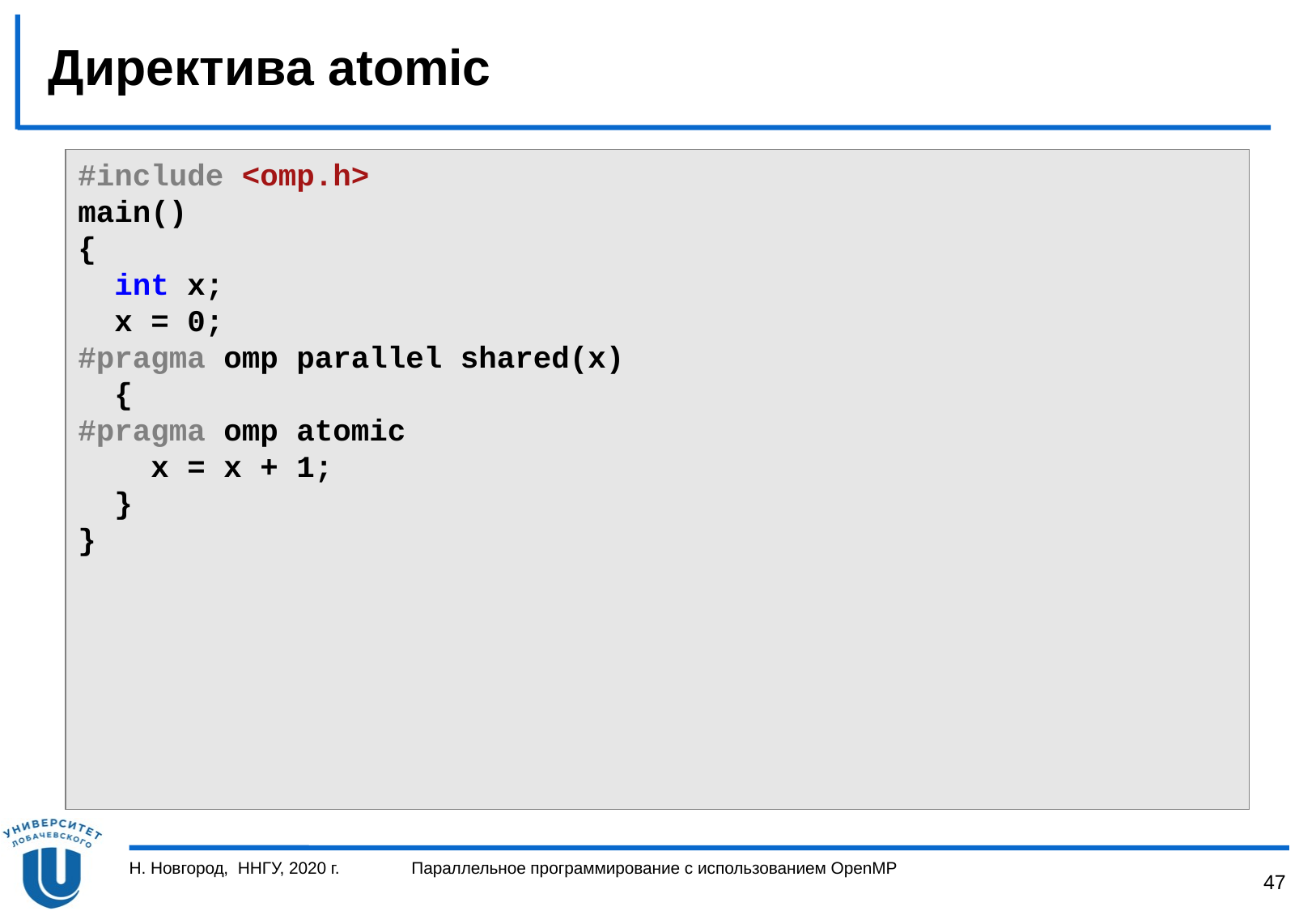

# Директива atomic
#include <omp.h>
main()
{
  int x;
  x = 0;
#pragma omp parallel shared(x)
  {
#pragma omp atomic
    x = x + 1;
  }
}
Н. Новгород,  ННГУ, 2020 г.
Параллельное программирование с использованием OpenMP
47